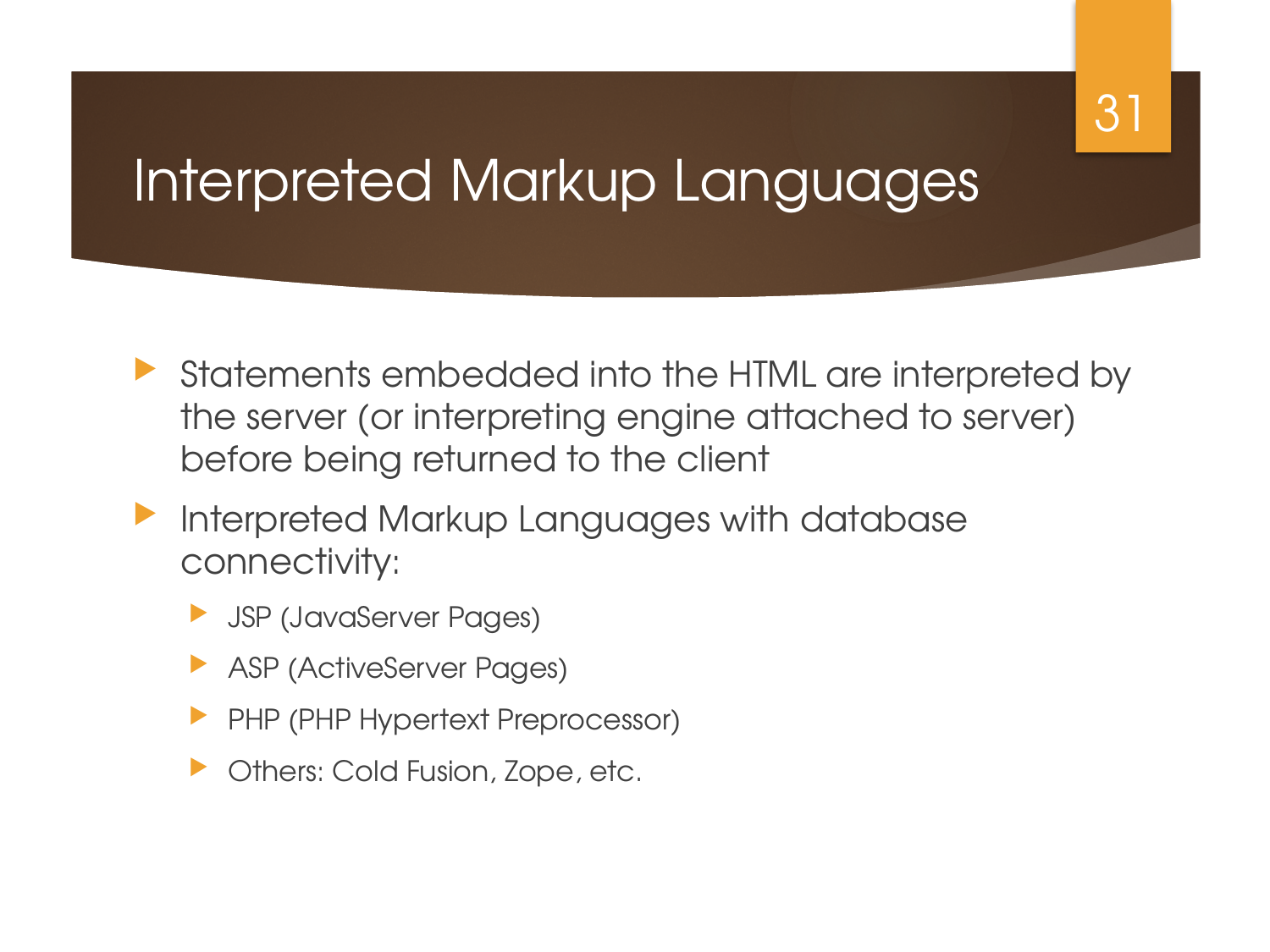

31
# Interpreted Markup Languages
Statements embedded into the HTML are interpreted by the server (or interpreting engine attached to server) before being returned to the client
Interpreted Markup Languages with database connectivity:
JSP (JavaServer Pages)
ASP (ActiveServer Pages)
PHP (PHP Hypertext Preprocessor)
Others: Cold Fusion, Zope, etc.